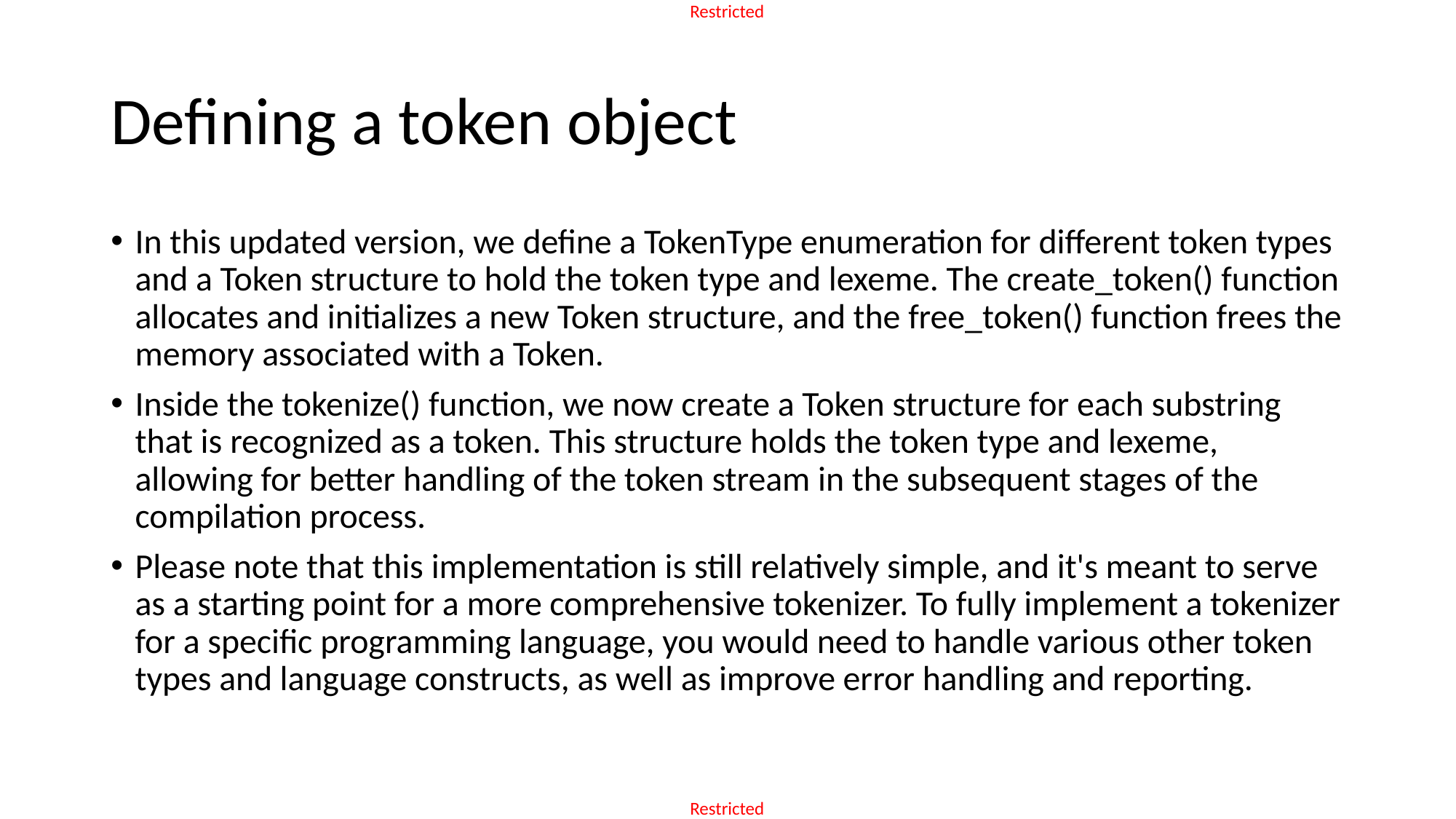

# Defining a token object
In this updated version, we define a TokenType enumeration for different token types and a Token structure to hold the token type and lexeme. The create_token() function allocates and initializes a new Token structure, and the free_token() function frees the memory associated with a Token.
Inside the tokenize() function, we now create a Token structure for each substring that is recognized as a token. This structure holds the token type and lexeme, allowing for better handling of the token stream in the subsequent stages of the compilation process.
Please note that this implementation is still relatively simple, and it's meant to serve as a starting point for a more comprehensive tokenizer. To fully implement a tokenizer for a specific programming language, you would need to handle various other token types and language constructs, as well as improve error handling and reporting.